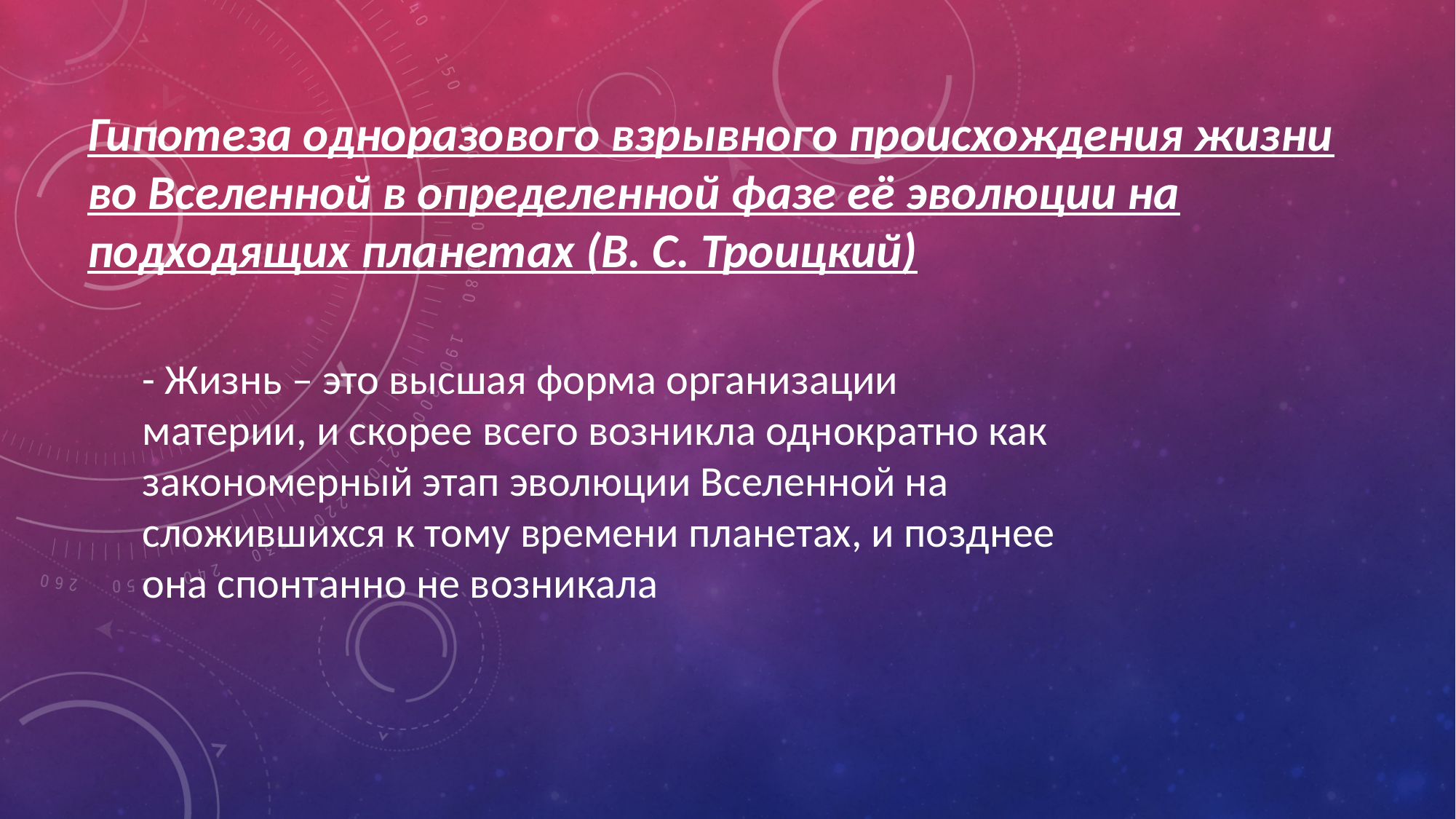

Гипотеза одноразового взрывного происхождения жизни во Вселенной в определенной фазе её эволюции на подходящих планетах (В. С. Троицкий)
- Жизнь – это высшая форма организации материи, и скорее всего возникла однократно как закономерный этап эволюции Вселенной на сложившихся к тому времени планетах, и позднее она спонтанно не возникала